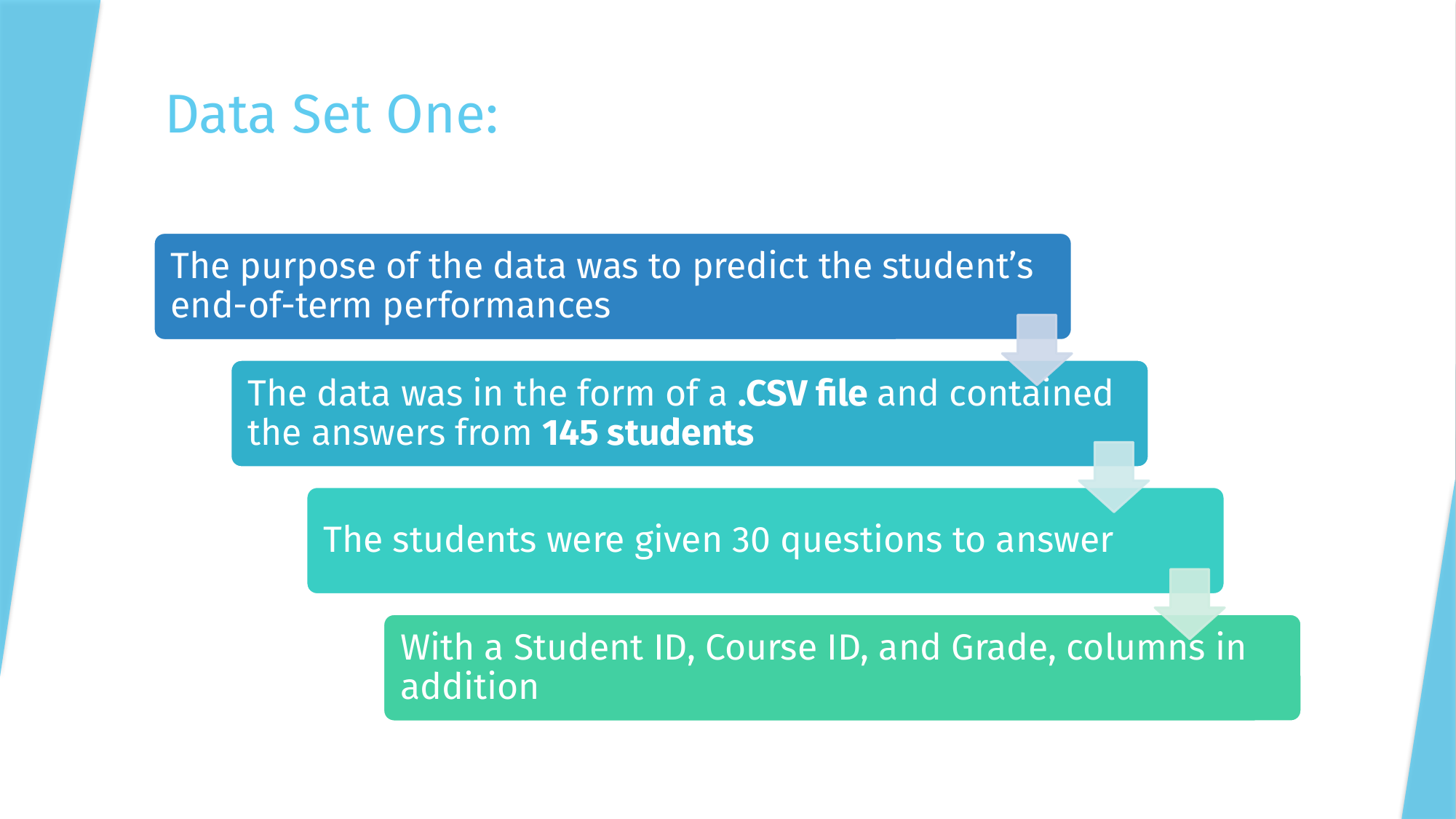

Data Set One:
The purpose of the data was to predict the student’s end-of-term performances
The data was in the form of a .CSV file and contained the answers from 145 students
The students were given 30 questions to answer
With a Student ID, Course ID, and Grade, columns in addition